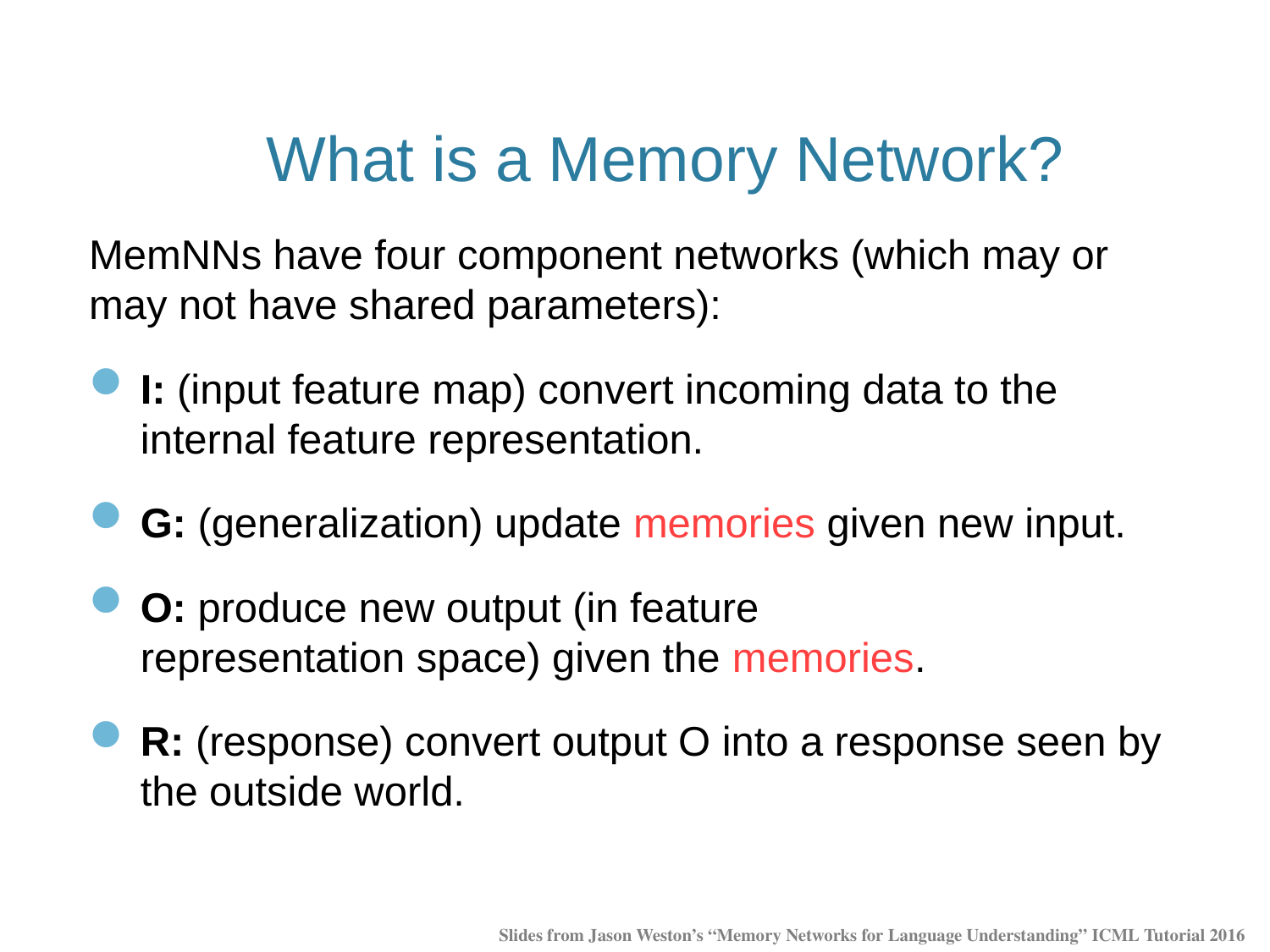

# What is a Memory Network?
MemNNs have four component networks (which may or may not have shared parameters):
I: (input feature map) convert incoming data to the internal feature representation.
G: (generalization) update memories given new input.
O: produce new output (in feature              representation space) given the memories.
R: (response) convert output O into a response seen by the outside world.

Slides from Jason Weston’s “Memory Networks for Language Understanding” ICML Tutorial 2016